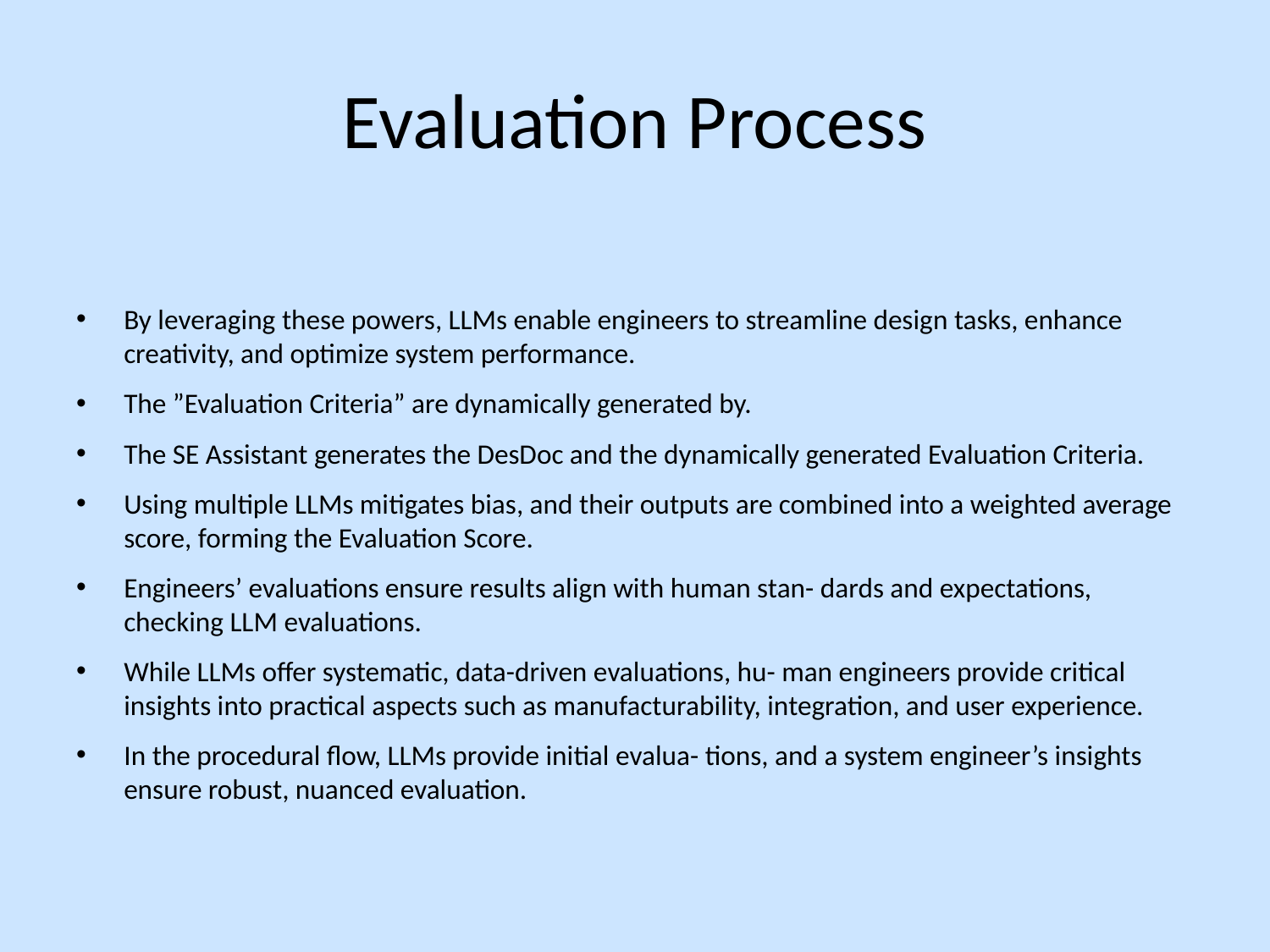

# Evaluation Process

By leveraging these powers, LLMs enable engineers to streamline design tasks, enhance creativity, and optimize system performance.
The ”Evaluation Criteria” are dynamically generated by.
The SE Assistant generates the DesDoc and the dynamically generated Evaluation Criteria.
Using multiple LLMs mitigates bias, and their outputs are combined into a weighted average score, forming the Evaluation Score.
Engineers’ evaluations ensure results align with human stan- dards and expectations, checking LLM evaluations.
While LLMs offer systematic, data-driven evaluations, hu- man engineers provide critical insights into practical aspects such as manufacturability, integration, and user experience.
In the procedural flow, LLMs provide initial evalua- tions, and a system engineer’s insights ensure robust, nuanced evaluation.